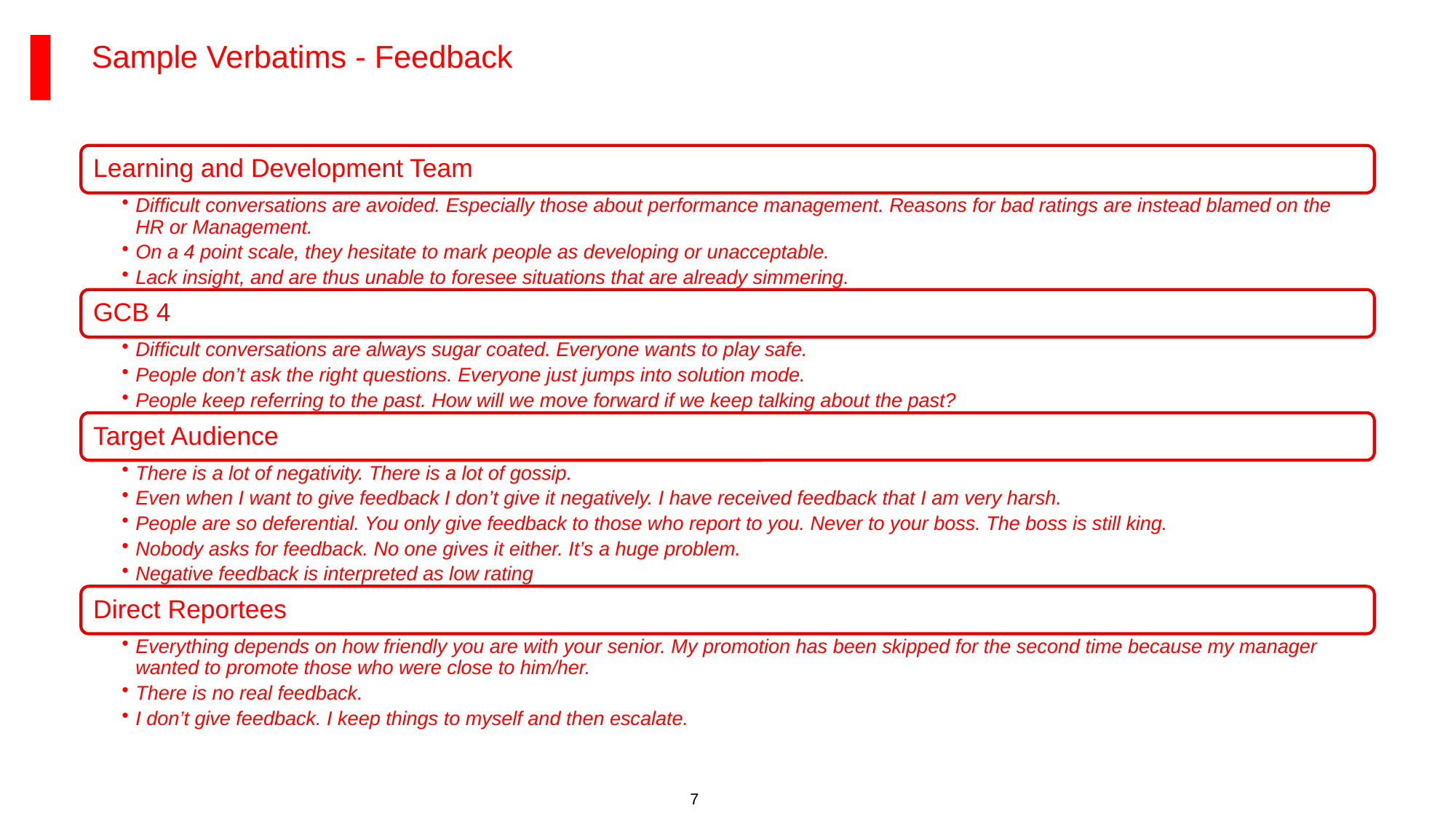

# Sample Verbatims - Feedback
Learning and Development Team
Difficult conversations are avoided. Especially those about performance management. Reasons for bad ratings are instead blamed on the HR or Management.
On a 4 point scale, they hesitate to mark people as developing or unacceptable.
Lack insight, and are thus unable to foresee situations that are already simmering.
GCB 4
Difficult conversations are always sugar coated. Everyone wants to play safe.
People don’t ask the right questions. Everyone just jumps into solution mode.
People keep referring to the past. How will we move forward if we keep talking about the past?
Target Audience
There is a lot of negativity. There is a lot of gossip.
Even when I want to give feedback I don’t give it negatively. I have received feedback that I am very harsh.
People are so deferential. You only give feedback to those who report to you. Never to your boss. The boss is still king.
Nobody asks for feedback. No one gives it either. It’s a huge problem.
Negative feedback is interpreted as low rating
Direct Reportees
Everything depends on how friendly you are with your senior. My promotion has been skipped for the second time because my manager wanted to promote those who were close to him/her.
There is no real feedback.
I don’t give feedback. I keep things to myself and then escalate.